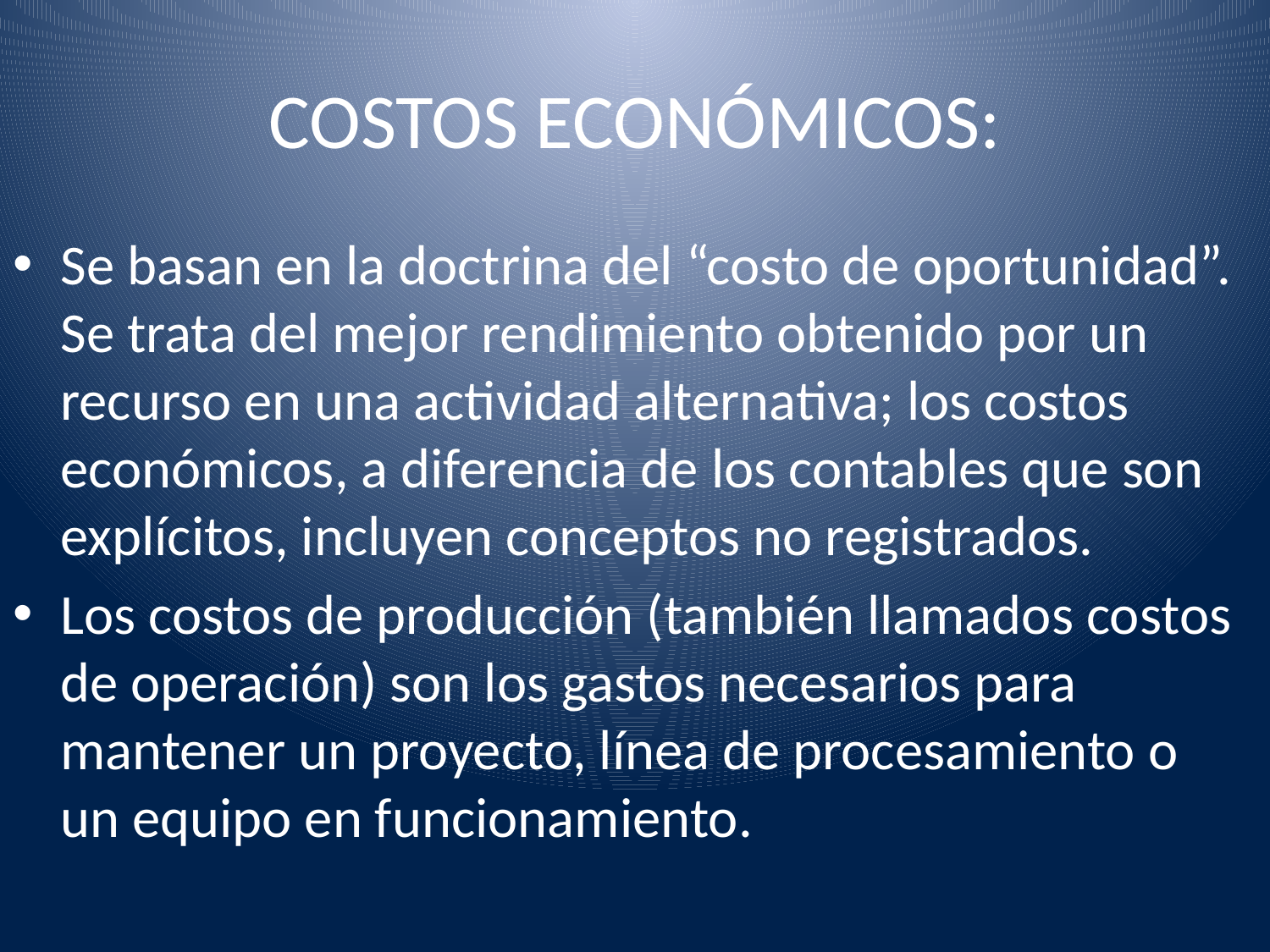

# COSTOS ECONÓMICOS:
Se basan en la doctrina del “costo de oportunidad”. Se trata del mejor rendimiento obtenido por un recurso en una actividad alternativa; los costos económicos, a diferencia de los contables que son explícitos, incluyen conceptos no registrados.
Los costos de producción (también llamados costos de operación) son los gastos necesarios para mantener un proyecto, línea de procesamiento o un equipo en funcionamiento.